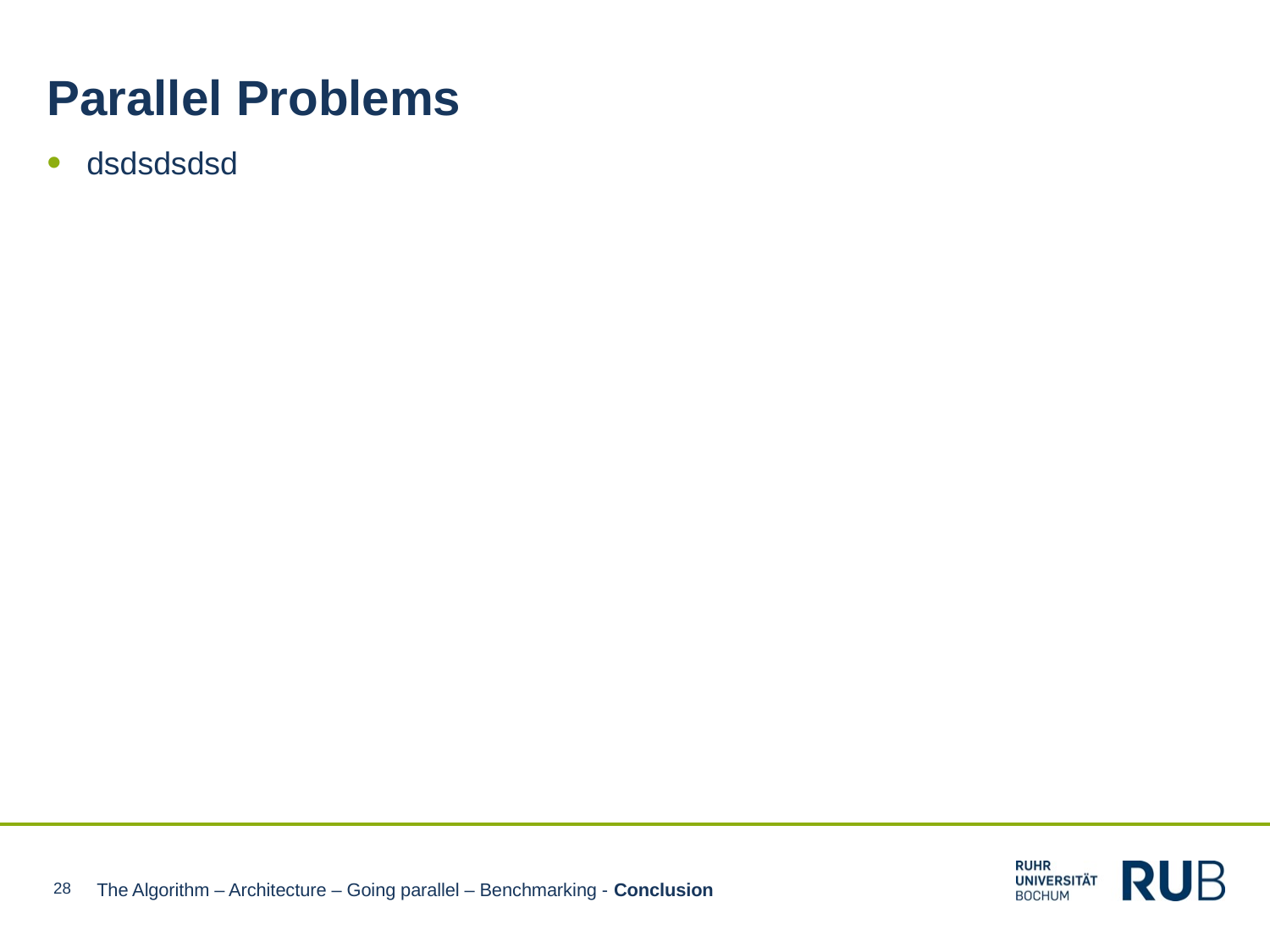

Parallel Problems
dsdsdsdsd
28
The Algorithm – Architecture – Going parallel – Benchmarking - Conclusion